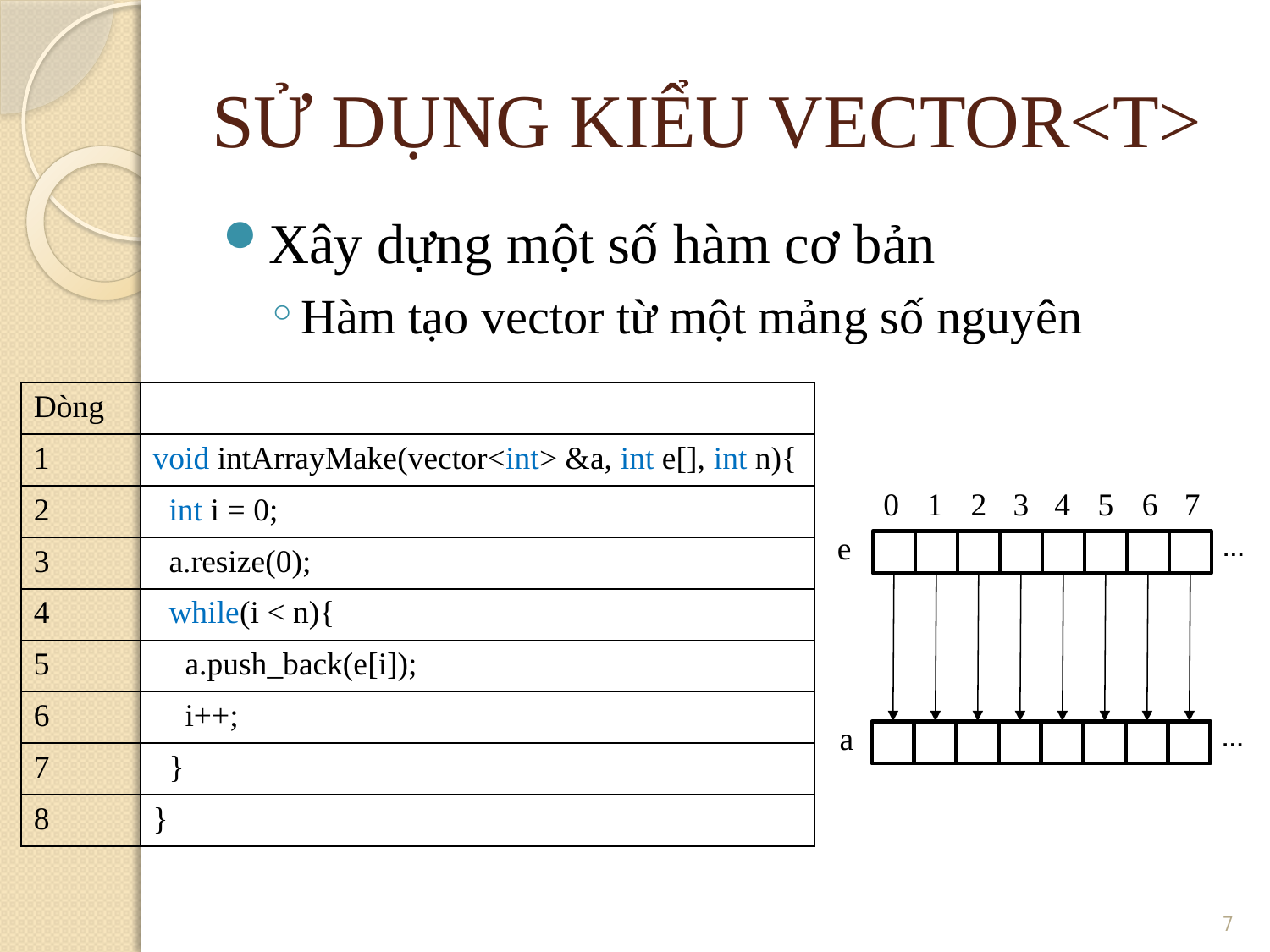

SỬ DỤNG KIỂU VECTOR<T>
Xây dựng một số hàm cơ bản
Hàm tạo vector từ một mảng số nguyên
| Dòng |  |
| --- | --- |
| 1 | void intArrayMake(vector<int> &a, int e[], int n){ |
| 2 | int i = 0; |
| 3 | a.resize(0); |
| 4 | while(i < n){ |
| 5 | a.push\_back(e[i]); |
| 6 | i++; |
| 7 | } |
| 8 | } |
0
1
2
3
4
5
6
7
…
e

…
a

7